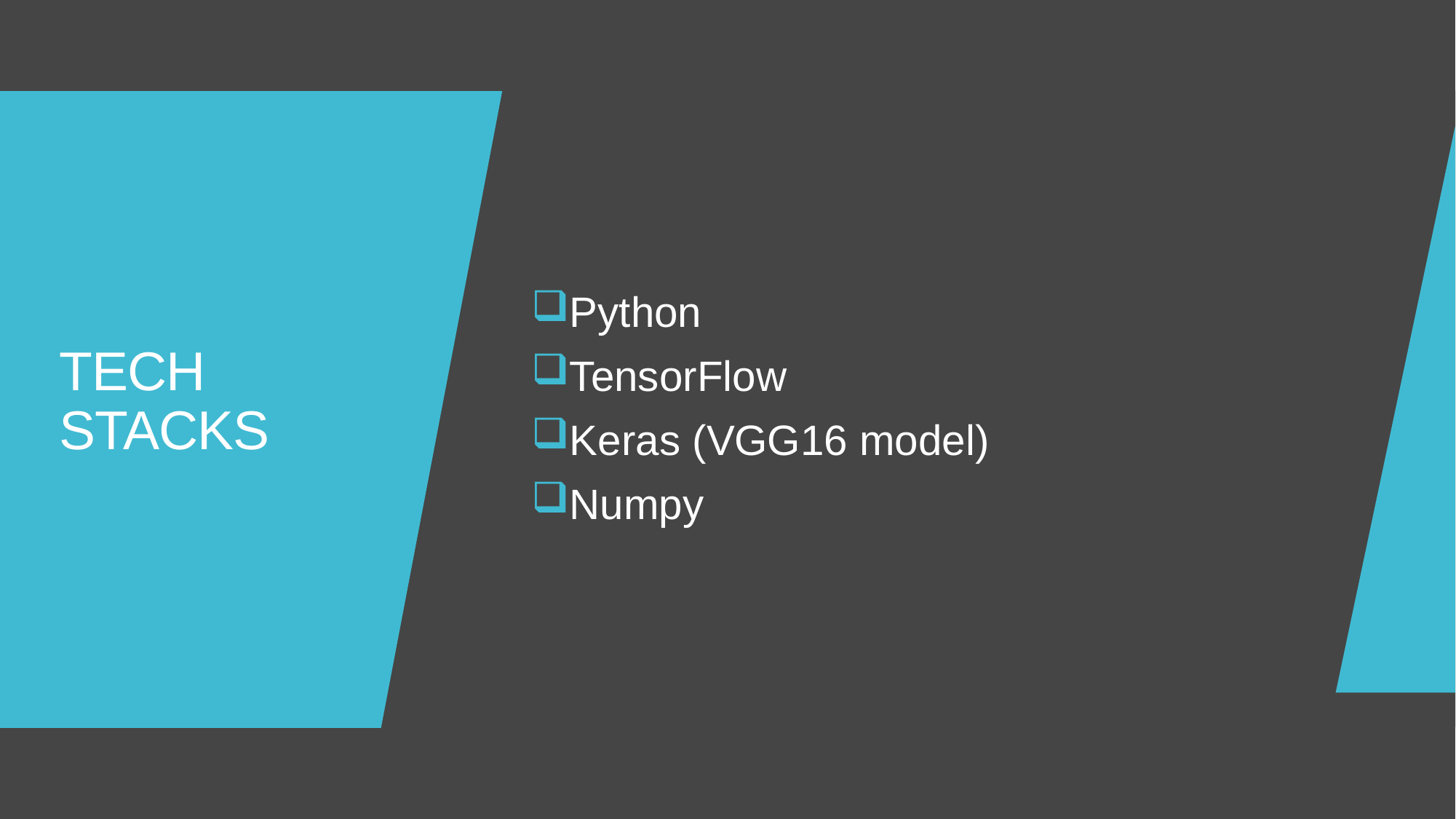

# TECH STACKS
Python
TensorFlow
Keras (VGG16 model)
Numpy